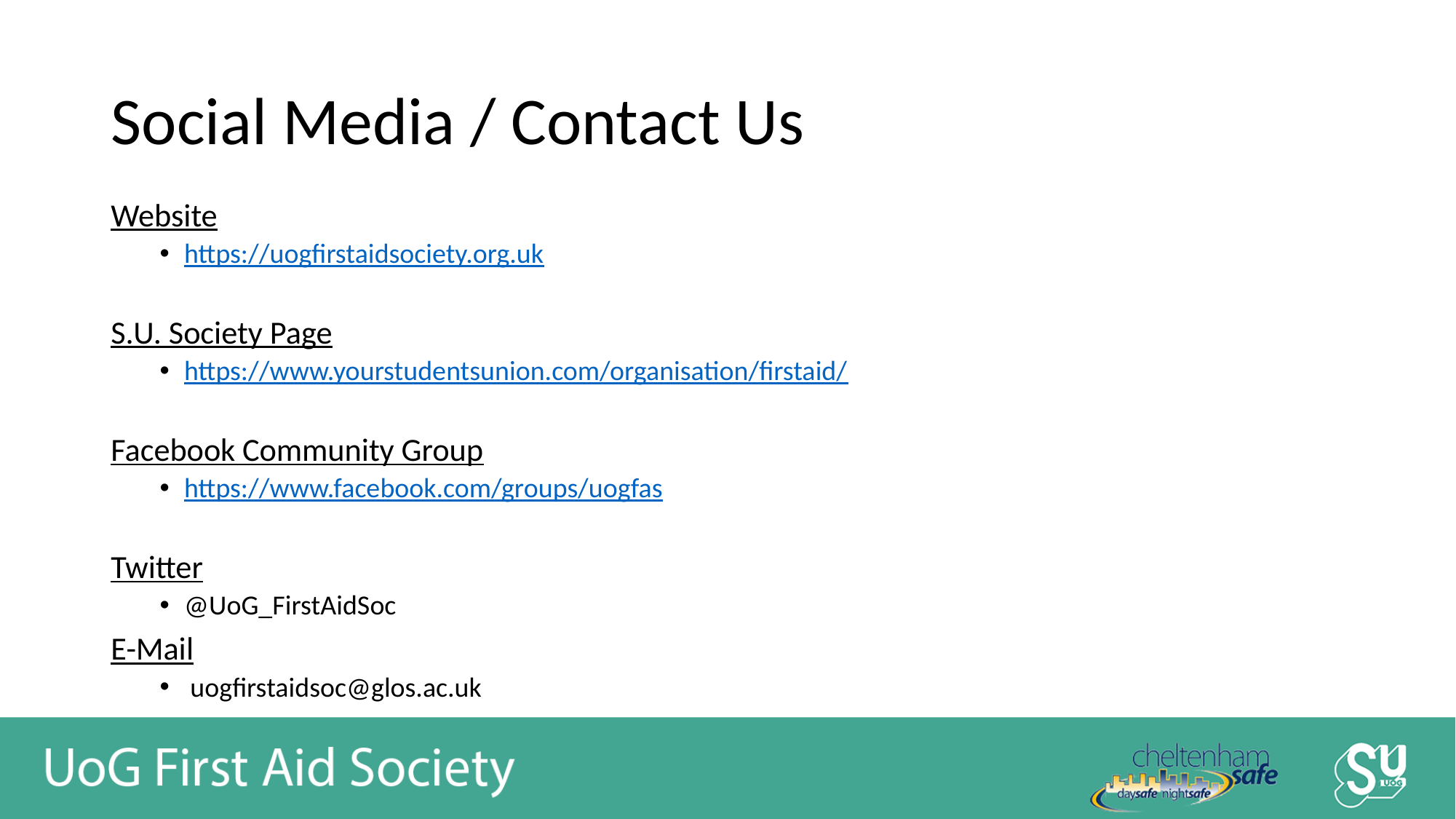

# Social Media / Contact Us
Website
https://uogfirstaidsociety.org.uk

S.U. Society Page
https://www.yourstudentsunion.com/organisation/firstaid/

Facebook Community Group
https://www.facebook.com/groups/uogfas

Twitter
@UoG_FirstAidSoc
E-Mail
 uogfirstaidsoc@glos.ac.uk